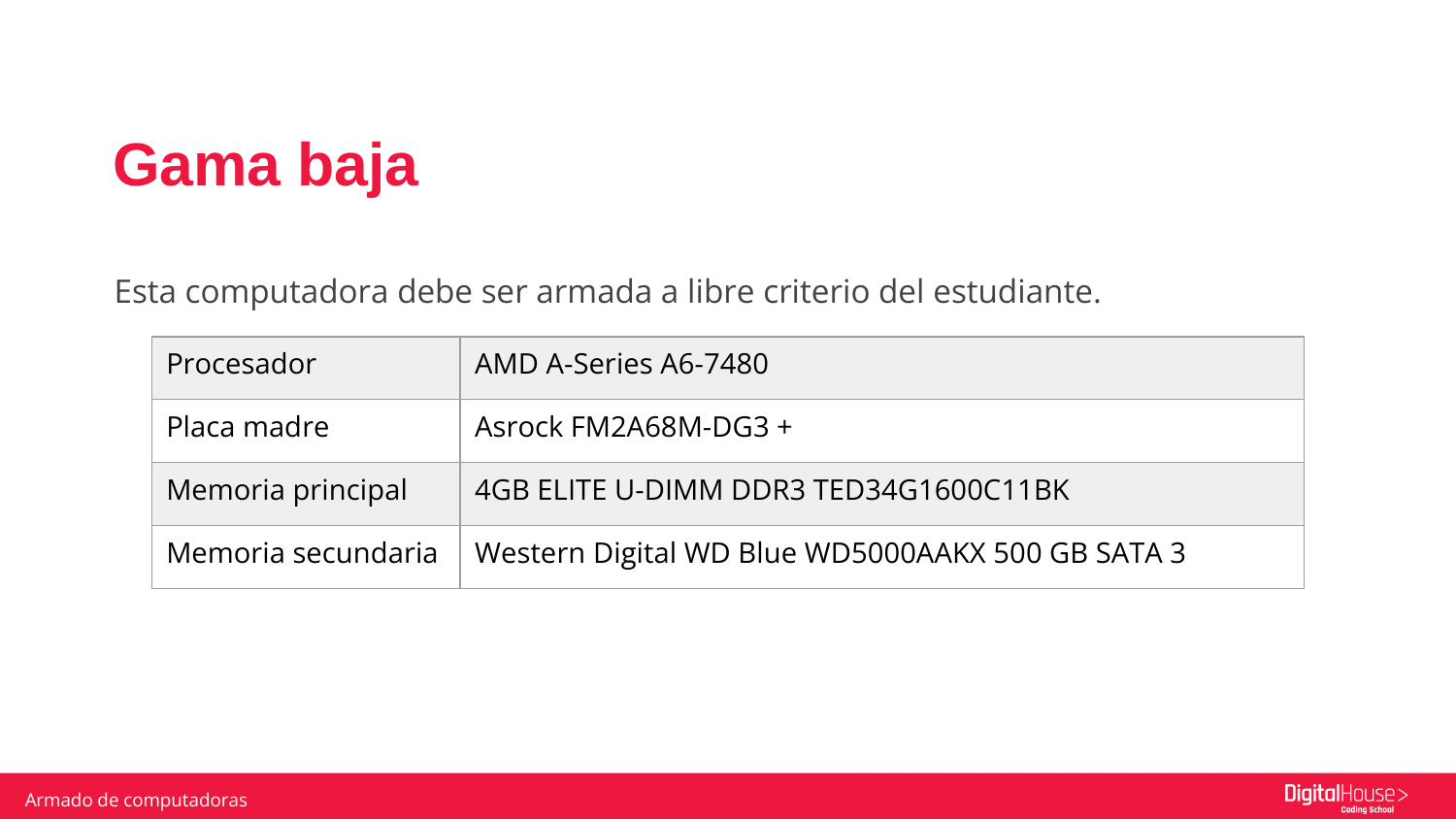

Gama baja
Esta computadora debe ser armada a libre criterio del estudiante.

| Procesador | AMD A-Series A6-7480 |
| --- | --- |
| Placa madre | Asrock FM2A68M-DG3 + |
| Memoria principal | 4GB ELITE U-DIMM DDR3 TED34G1600C11BK |
| Memoria secundaria | Western Digital WD Blue WD5000AAKX 500 GB SATA 3 |